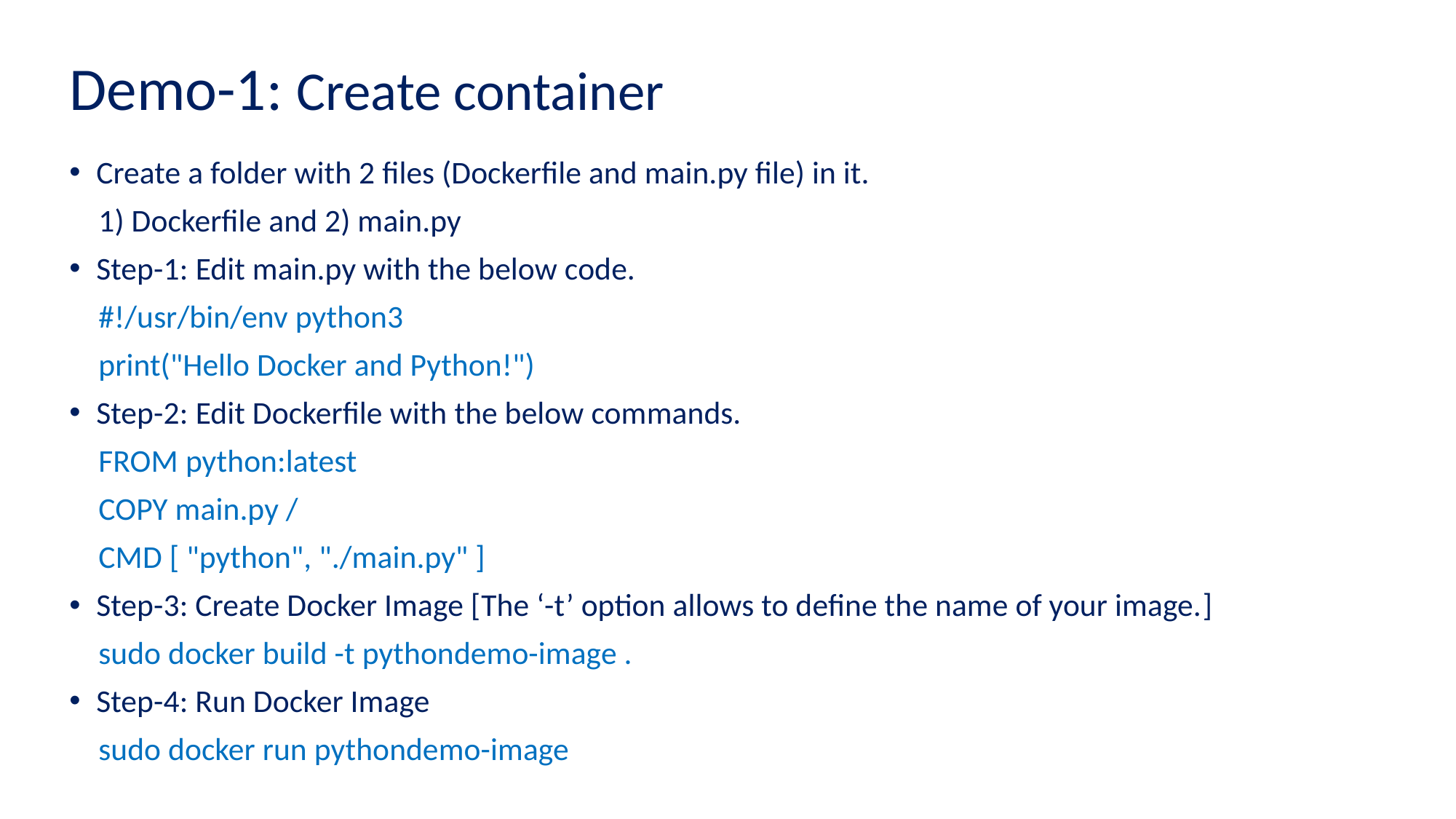

# Demo-1: Create container
Create a folder with 2 files (Dockerfile and main.py file) in it.
    1) Dockerfile and 2) main.py
Step-1: Edit main.py with the below code.
    #!/usr/bin/env python3
    print("Hello Docker and Python!")
Step-2: Edit Dockerfile with the below commands.
    FROM python:latest
    COPY main.py /
    CMD [ "python", "./main.py" ]
Step-3: Create Docker Image [The ‘-t’ option allows to define the name of your image.]
    sudo docker build -t pythondemo-image .
Step-4: Run Docker Image
    sudo docker run pythondemo-image